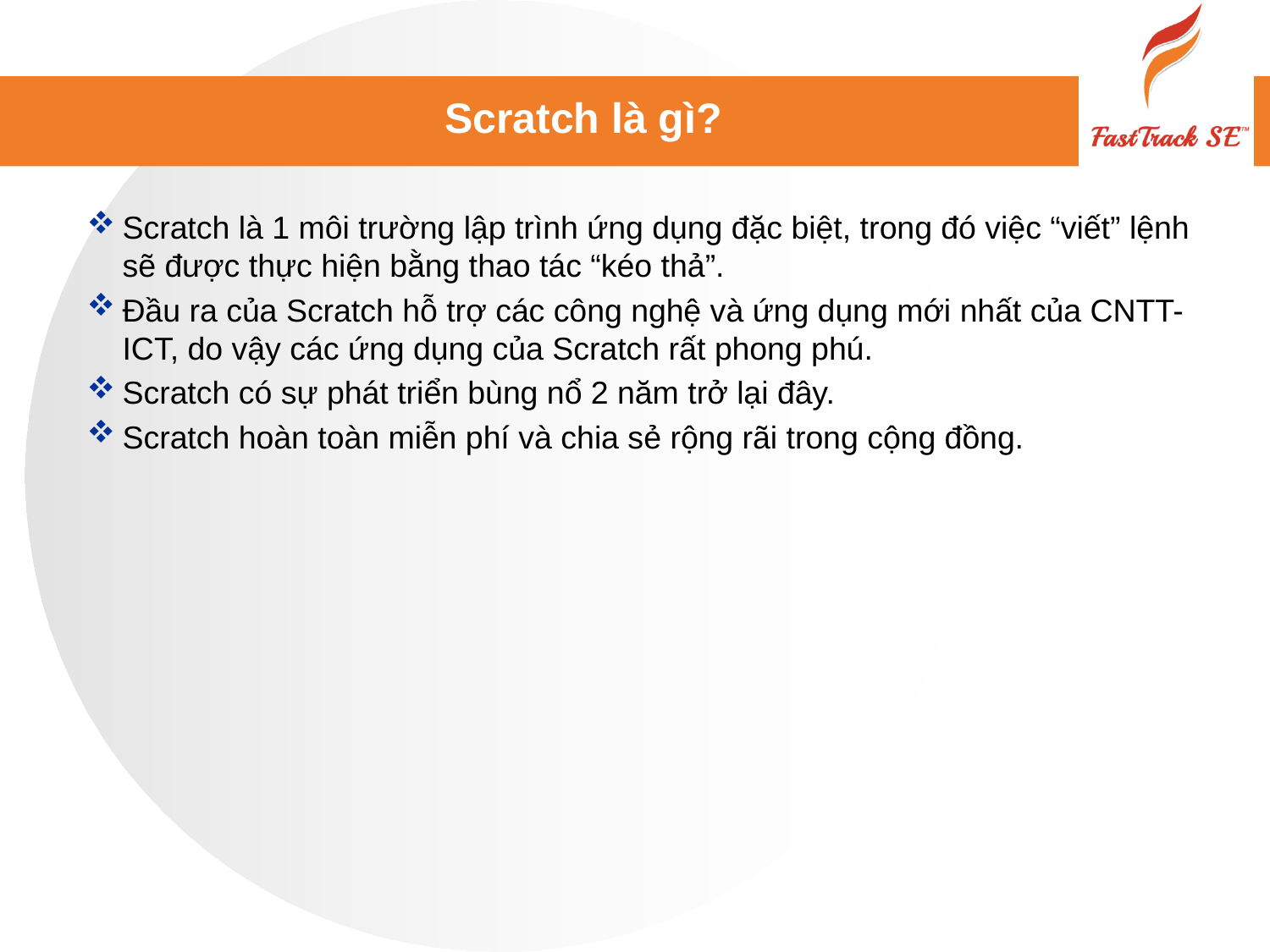

# Scratch là gì?
Scratch là 1 môi trường lập trình ứng dụng đặc biệt, trong đó việc “viết” lệnh sẽ được thực hiện bằng thao tác “kéo thả”.
Đầu ra của Scratch hỗ trợ các công nghệ và ứng dụng mới nhất của CNTT-ICT, do vậy các ứng dụng của Scratch rất phong phú.
Scratch có sự phát triển bùng nổ 2 năm trở lại đây.
Scratch hoàn toàn miễn phí và chia sẻ rộng rãi trong cộng đồng.